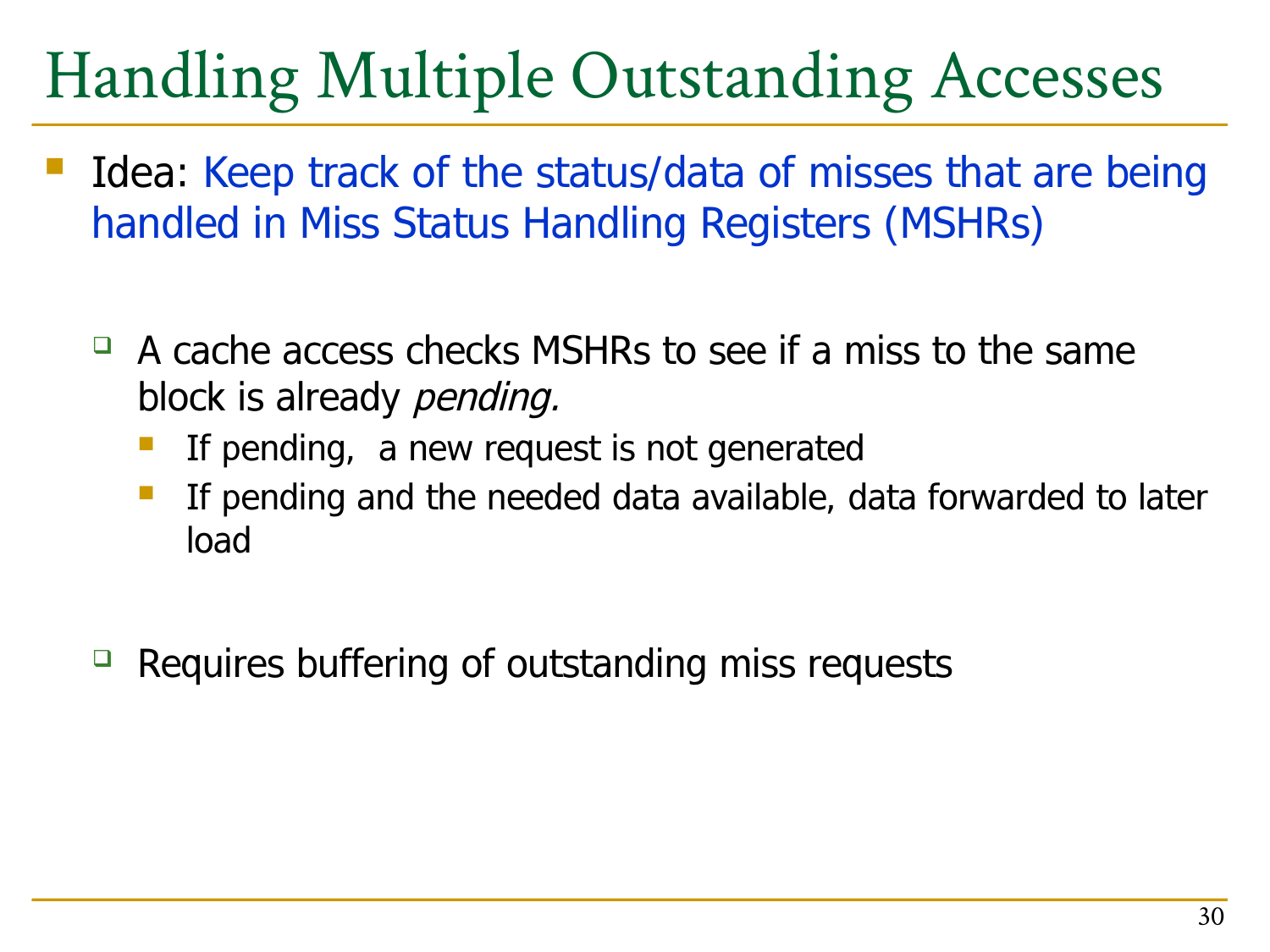

# Handling Multiple Outstanding Accesses
Idea: Keep track of the status/data of misses that are being handled in Miss Status Handling Registers (MSHRs)

A cache access checks MSHRs to see if a miss to the same block is already pending.
If pending,  a new request is not generated
If pending and the needed data available, data forwarded to later load

Requires buffering of outstanding miss requests
30